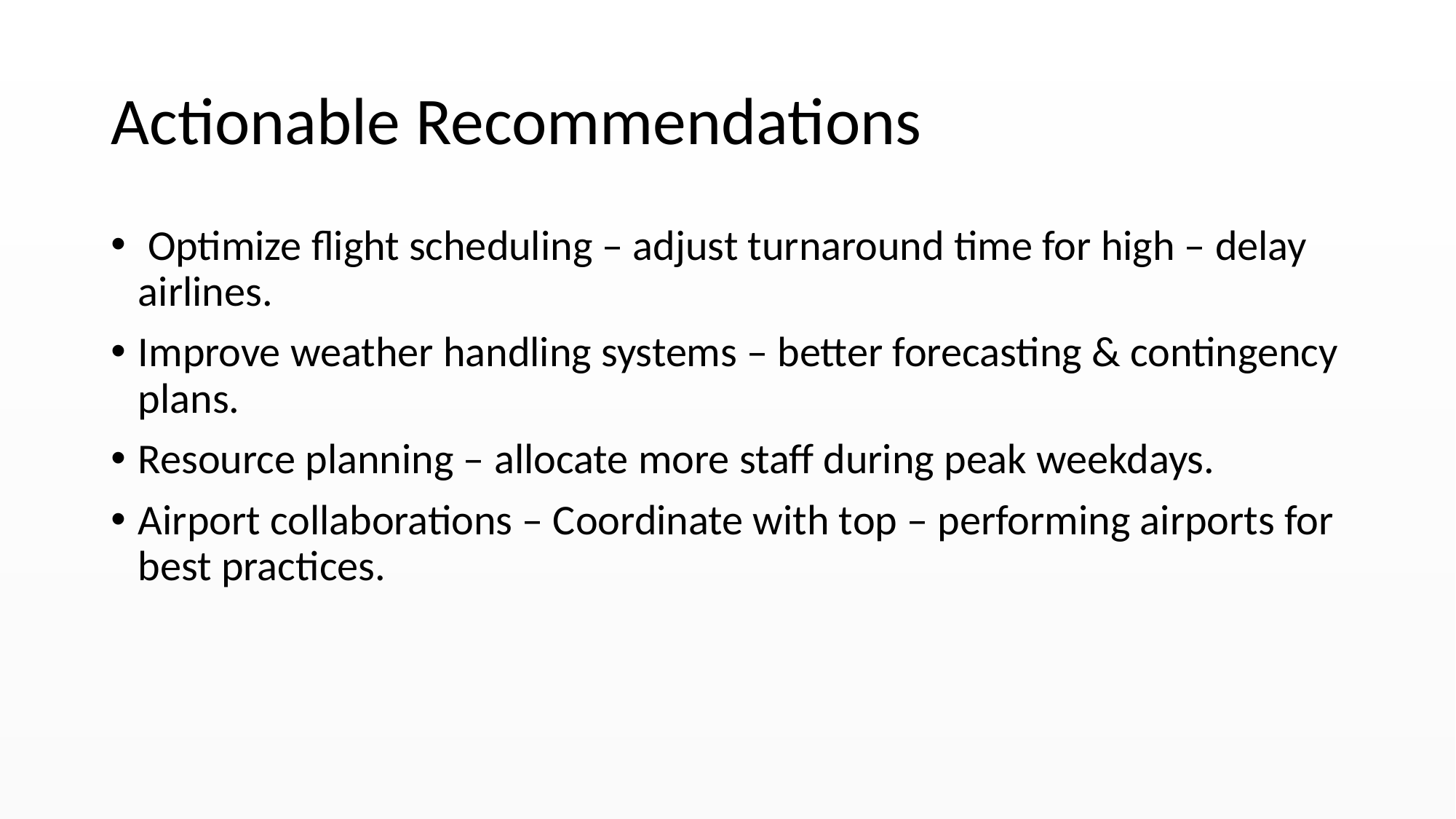

# Actionable Recommendations
 Optimize flight scheduling – adjust turnaround time for high – delay airlines.
Improve weather handling systems – better forecasting & contingency plans.
Resource planning – allocate more staff during peak weekdays.
Airport collaborations – Coordinate with top – performing airports for best practices.